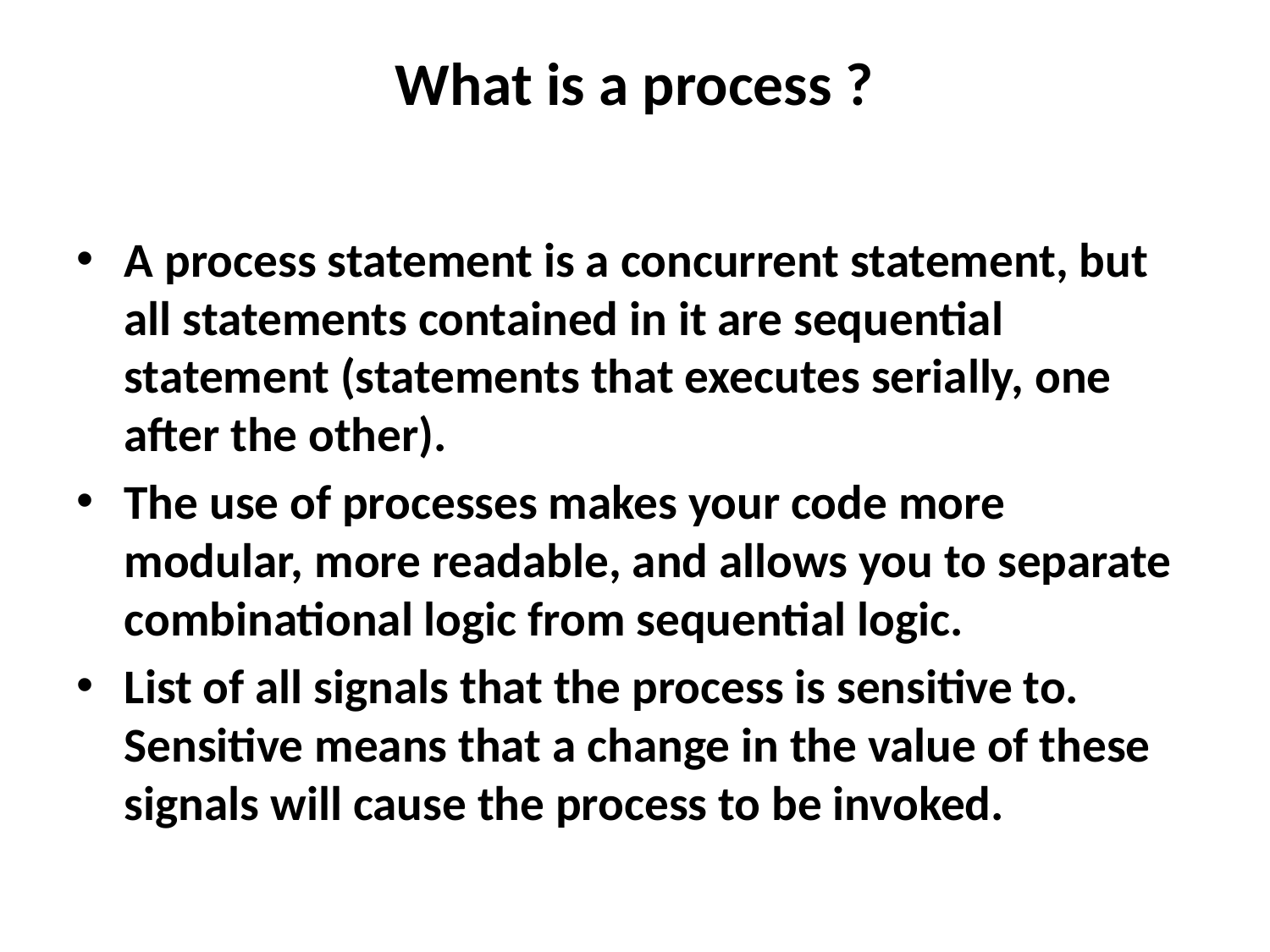

# What is a process ?
A process statement is a concurrent statement, but all statements contained in it are sequential statement (statements that executes serially, one after the other).
The use of processes makes your code more modular, more readable, and allows you to separate combinational logic from sequential logic.
List of all signals that the process is sensitive to. Sensitive means that a change in the value of these signals will cause the process to be invoked.